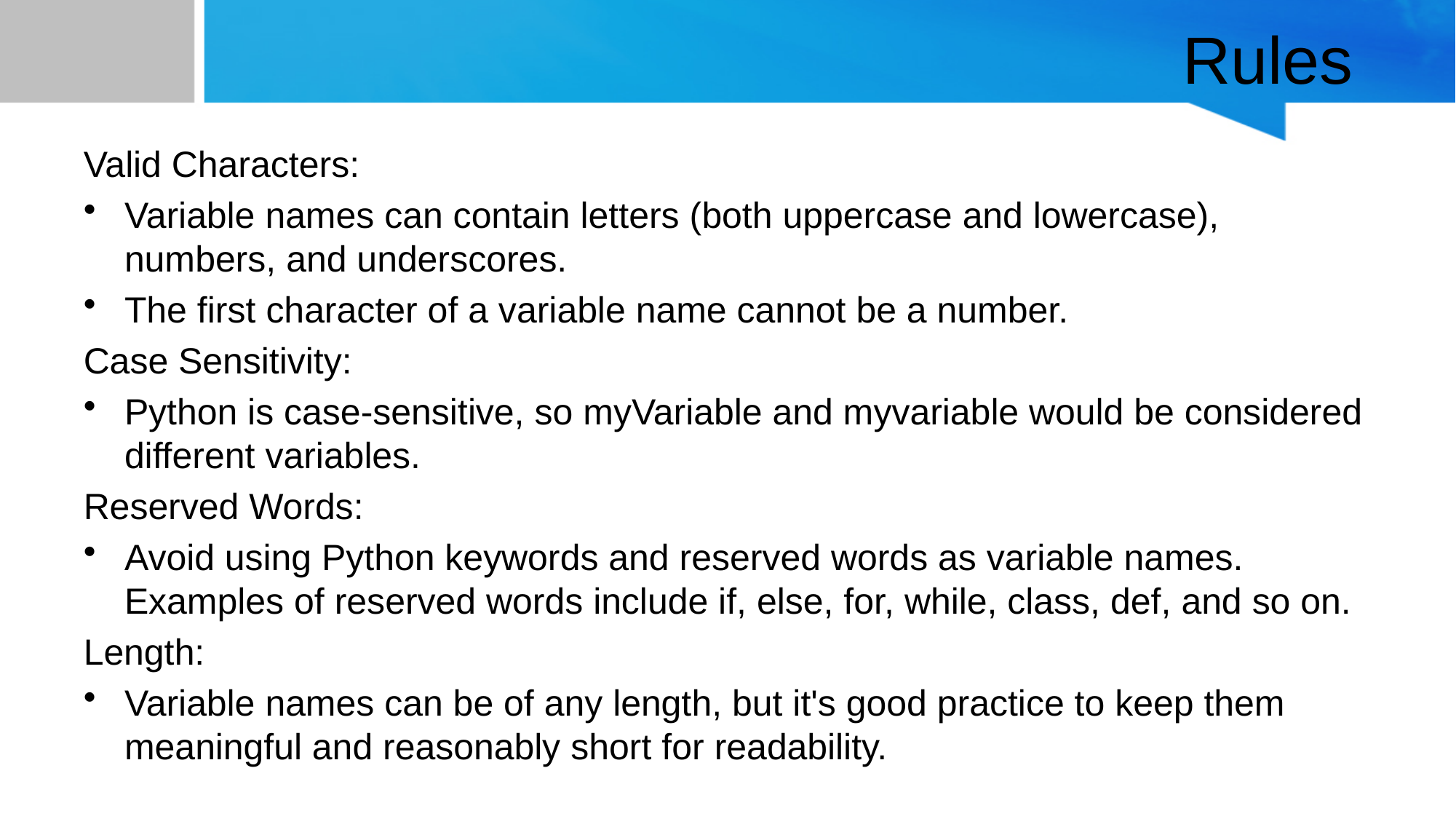

# Rules
Valid Characters:
Variable names can contain letters (both uppercase and lowercase), numbers, and underscores.
The first character of a variable name cannot be a number.
Case Sensitivity:
Python is case-sensitive, so myVariable and myvariable would be considered different variables.
Reserved Words:
Avoid using Python keywords and reserved words as variable names. Examples of reserved words include if, else, for, while, class, def, and so on.
Length:
Variable names can be of any length, but it's good practice to keep them meaningful and reasonably short for readability.